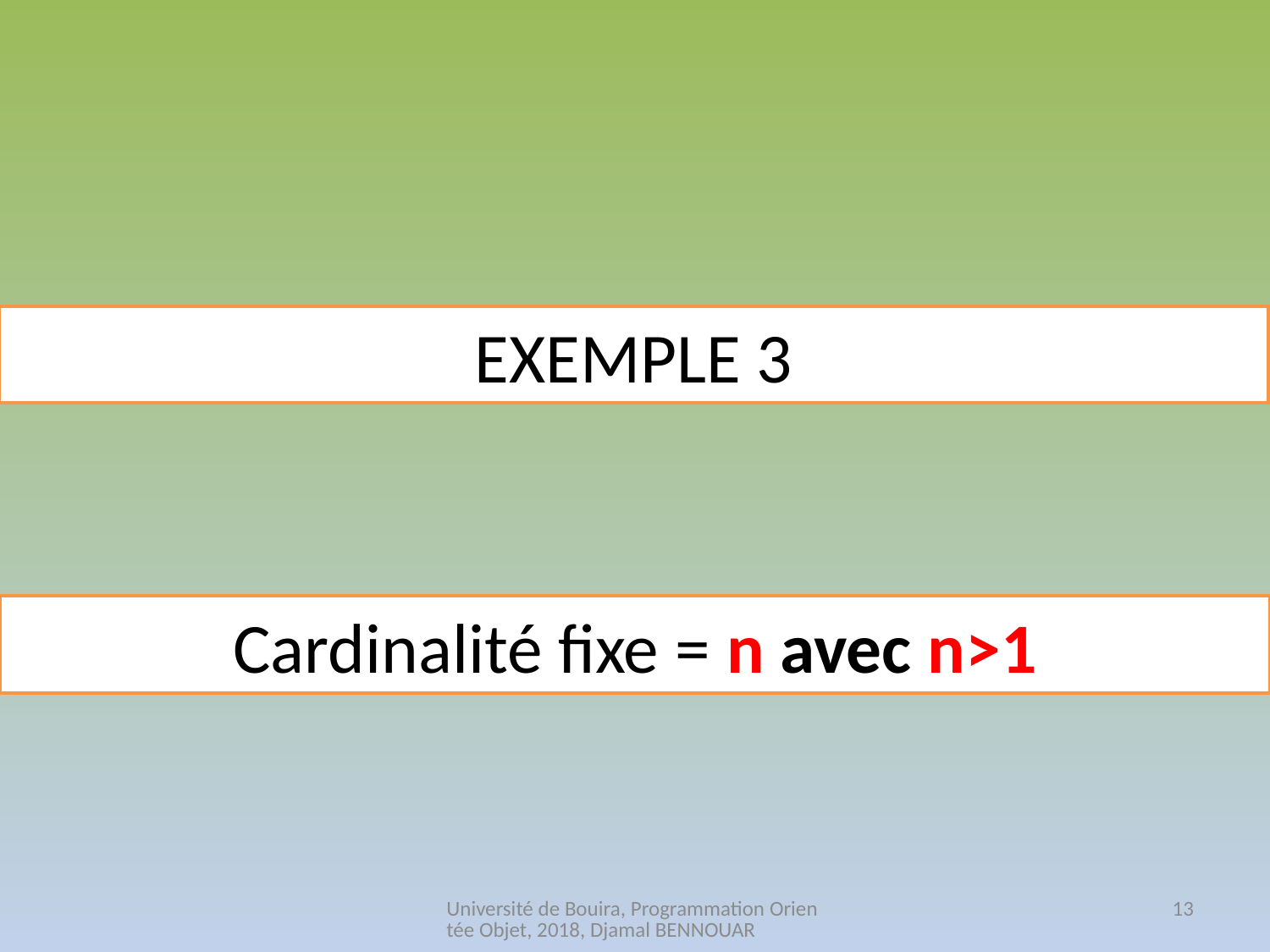

EXEMPLE 3
Cardinalité fixe = n avec n>1
Université de Bouira, Programmation Orientée Objet, 2018, Djamal BENNOUAR
13